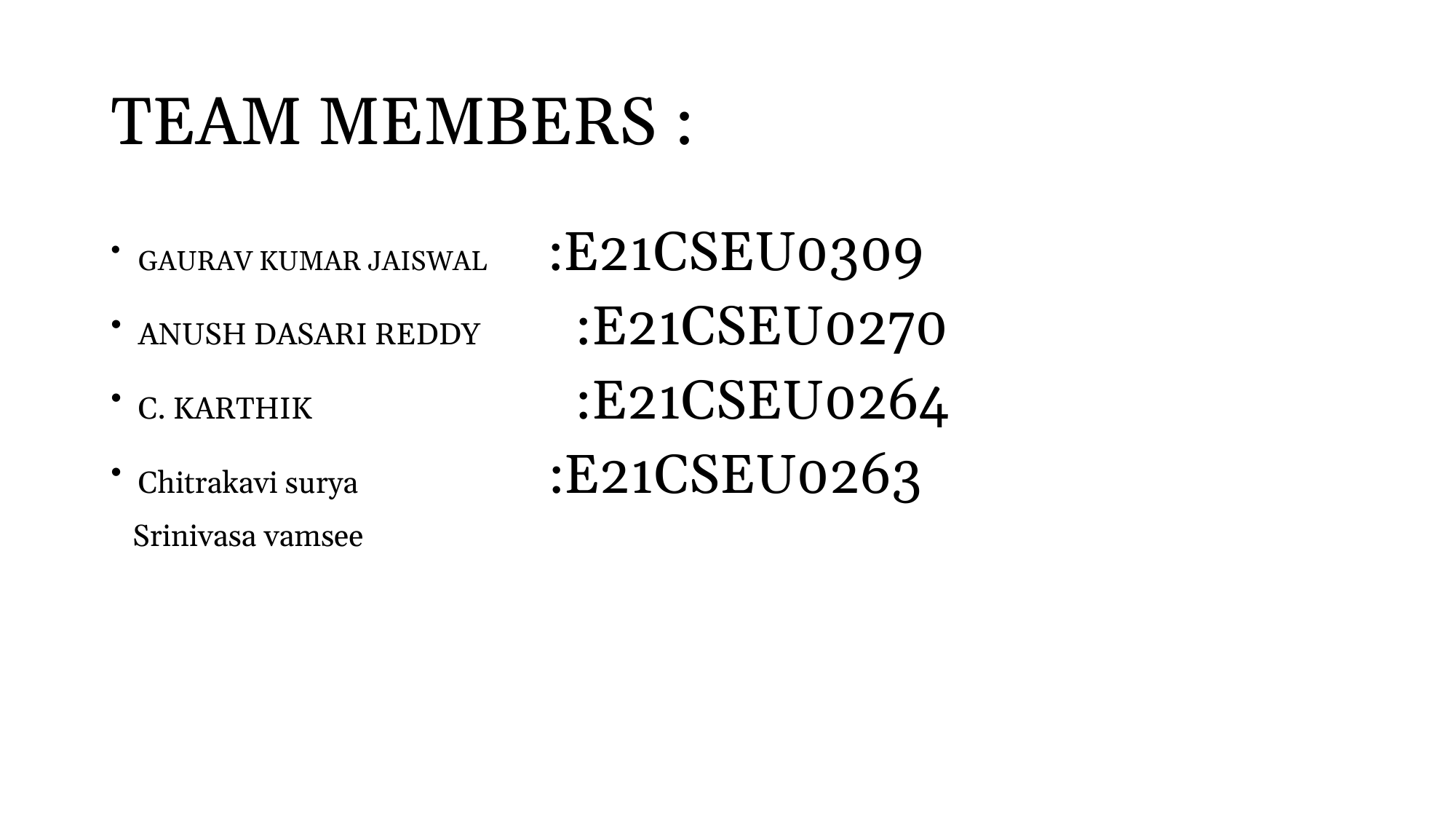

# TEAM MEMBERS :
GAURAV KUMAR JAISWAL         :E21CSEU0309
ANUSH DASARI REDDY	:E21CSEU0270
C. KARTHIK			:E21CSEU0264
Chitrakavi surya                          :E21CSEU0263
   Srinivasa vamsee